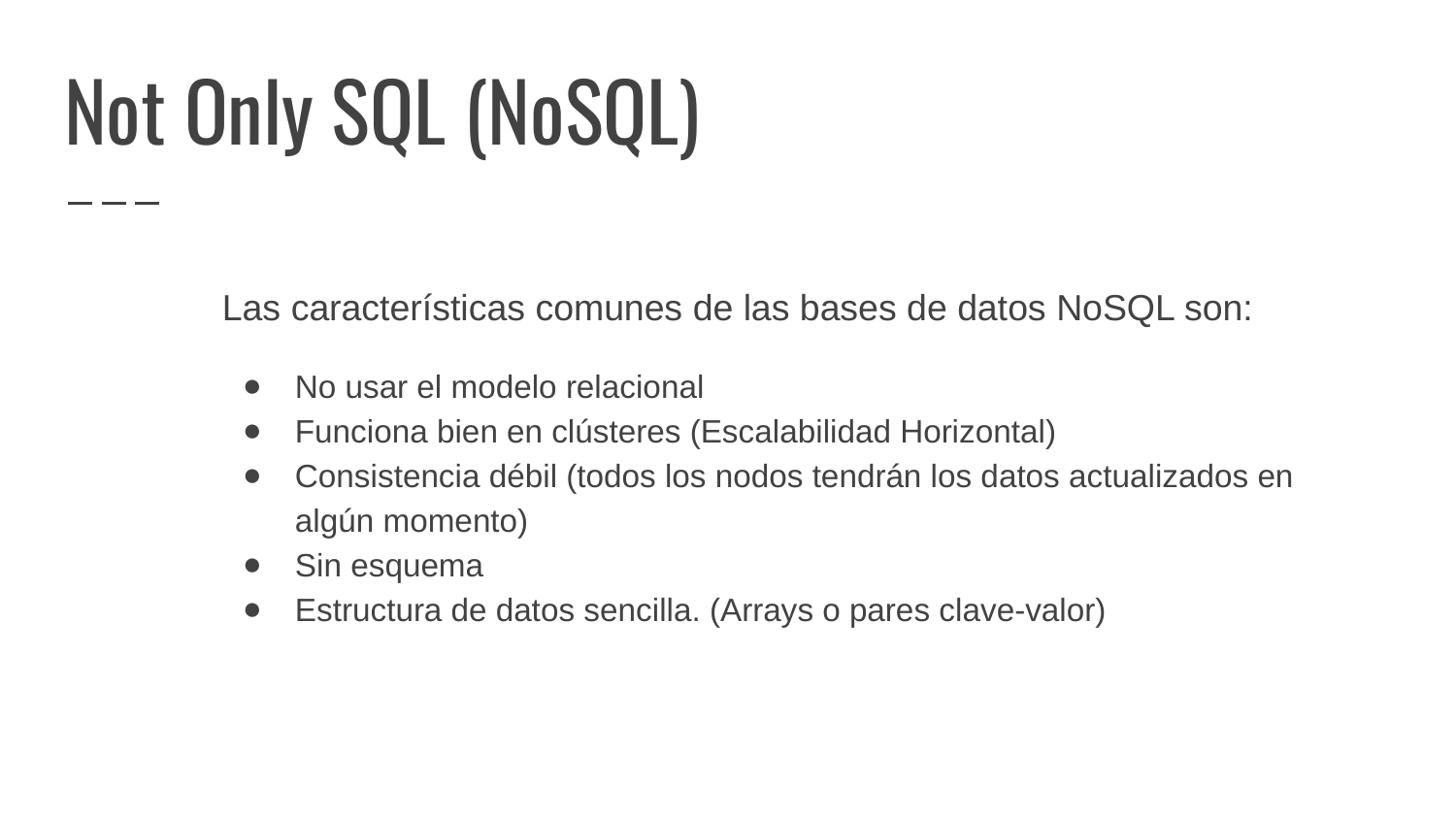

# Not Only SQL (NoSQL)
Las características comunes de las bases de datos NoSQL son:
No usar el modelo relacional
Funciona bien en clústeres (Escalabilidad Horizontal)
Consistencia débil (todos los nodos tendrán los datos actualizados en algún momento)
Sin esquema
Estructura de datos sencilla. (Arrays o pares clave-valor)